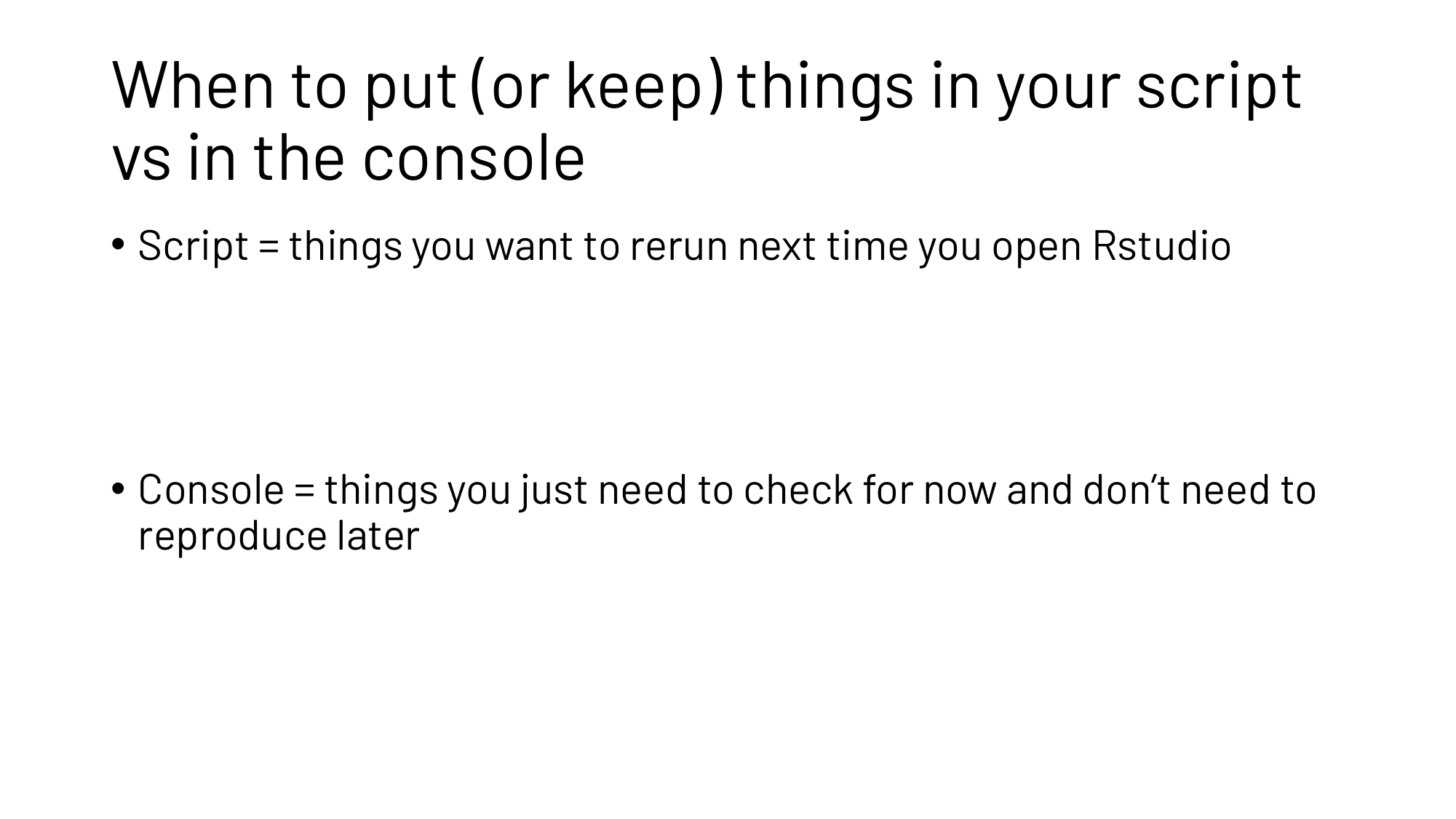

# When to put (or keep) things in your script vs in the console
Script = things you want to rerun next time you open Rstudio

Console = things you just need to check for now and don’t need to reproduce later